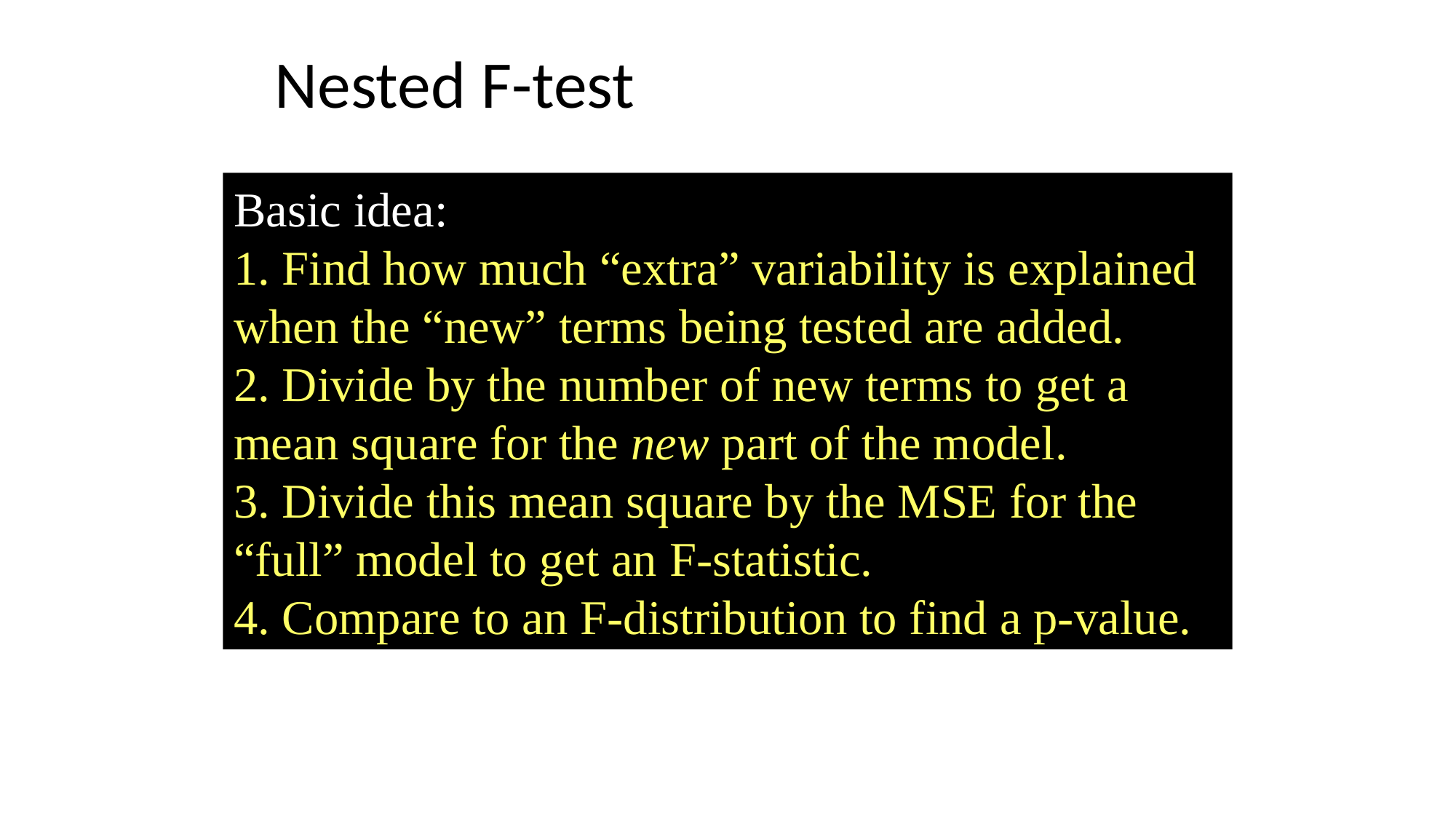

# Nested F-test
Basic idea:
1. Find how much “extra” variability is explained when the “new” terms being tested are added.
2. Divide by the number of new terms to get a mean square for the new part of the model.
3. Divide this mean square by the MSE for the “full” model to get an F-statistic.
4. Compare to an F-distribution to find a p-value.